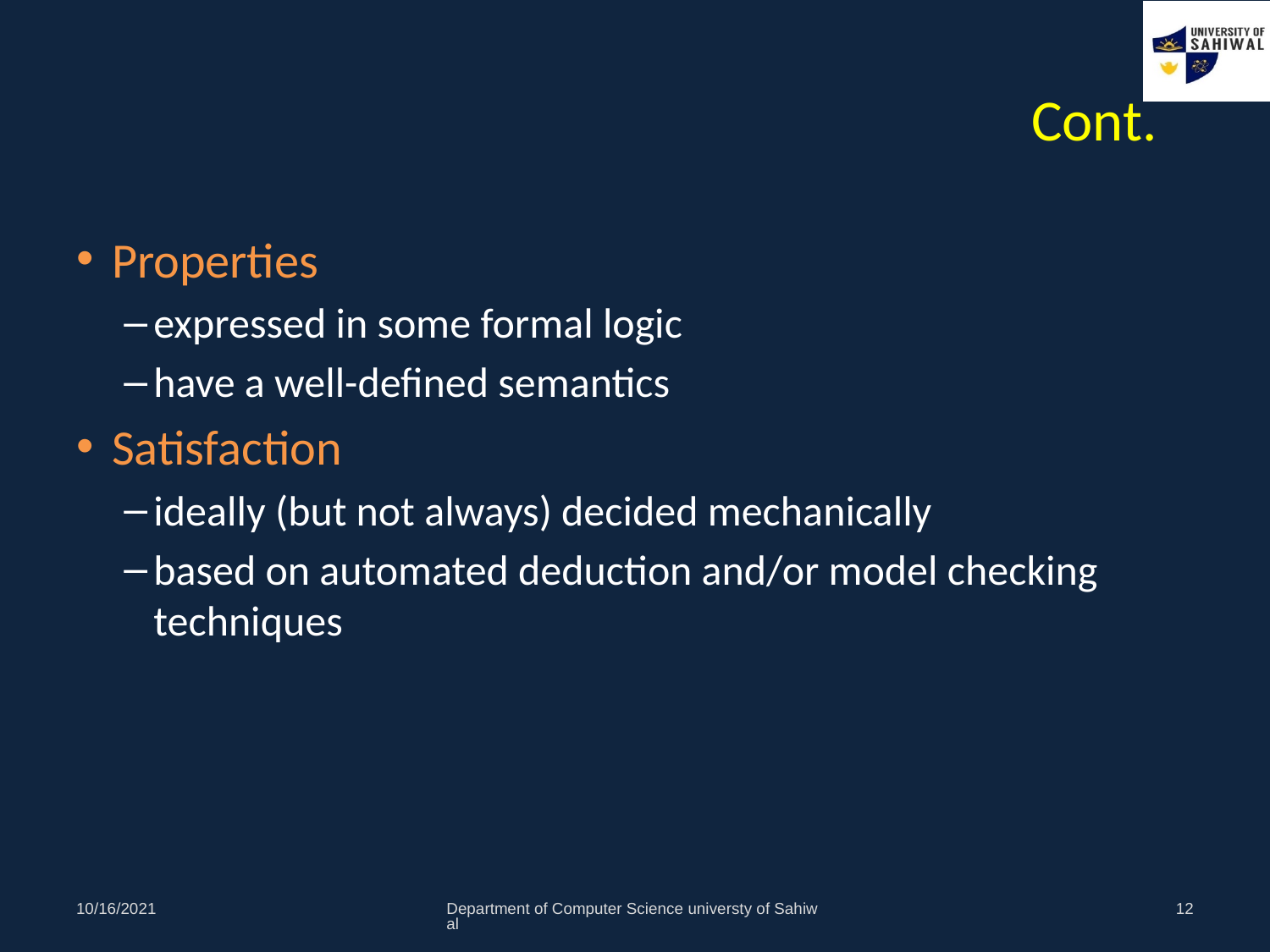

# Cont.
Properties
expressed in some formal logic
have a well-defined semantics
Satisfaction
ideally (but not always) decided mechanically
based on automated deduction and/or model checking techniques

10/16/2021
Department of Computer Science universty of Sahiwal
12